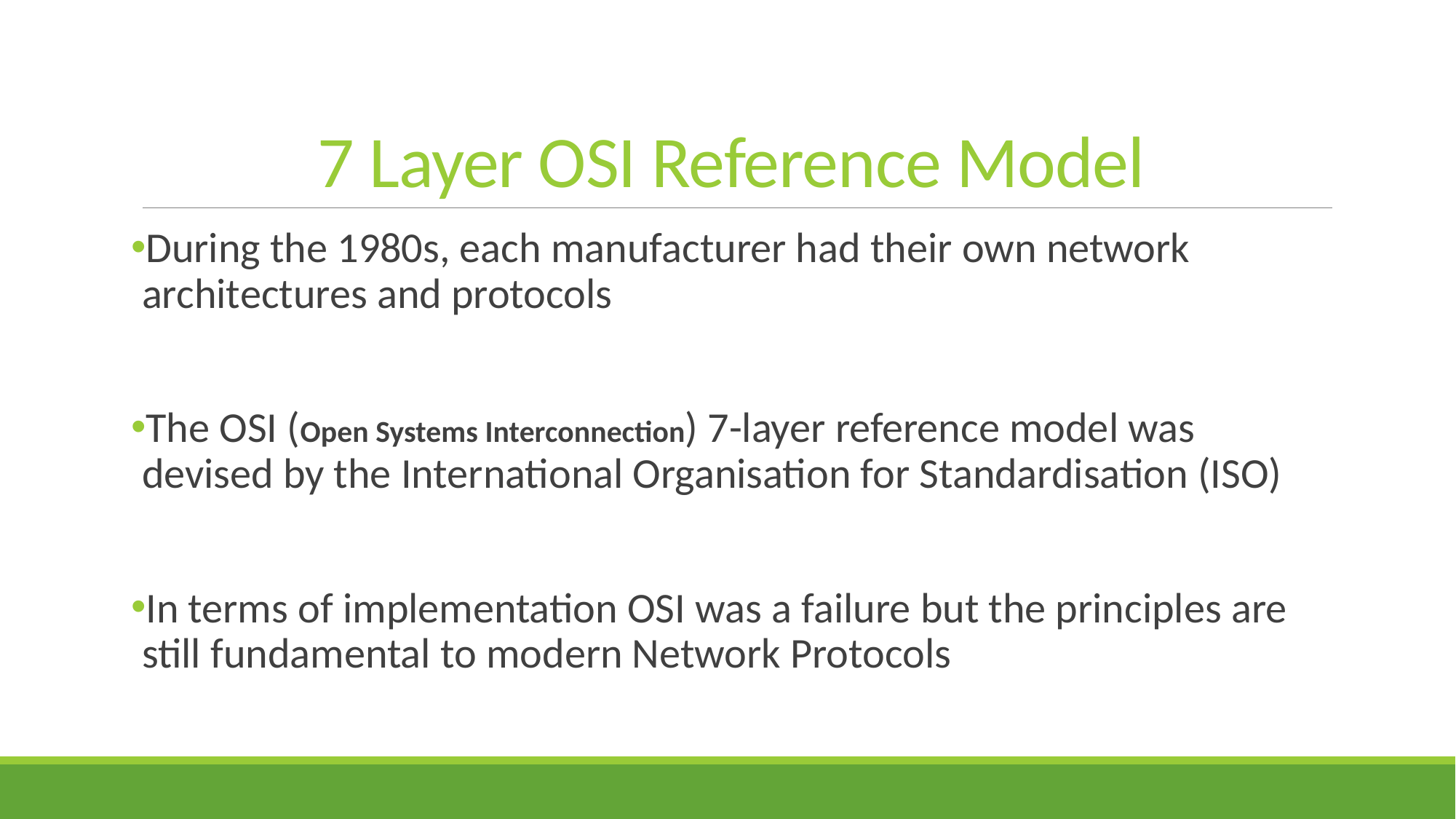

# 7 Layer OSI Reference Model
During the 1980s, each manufacturer had their own network architectures and protocols

The OSI (Open Systems Interconnection) 7-layer reference model was devised by the International Organisation for Standardisation (ISO)

In terms of implementation OSI was a failure but the principles are still fundamental to modern Network Protocols